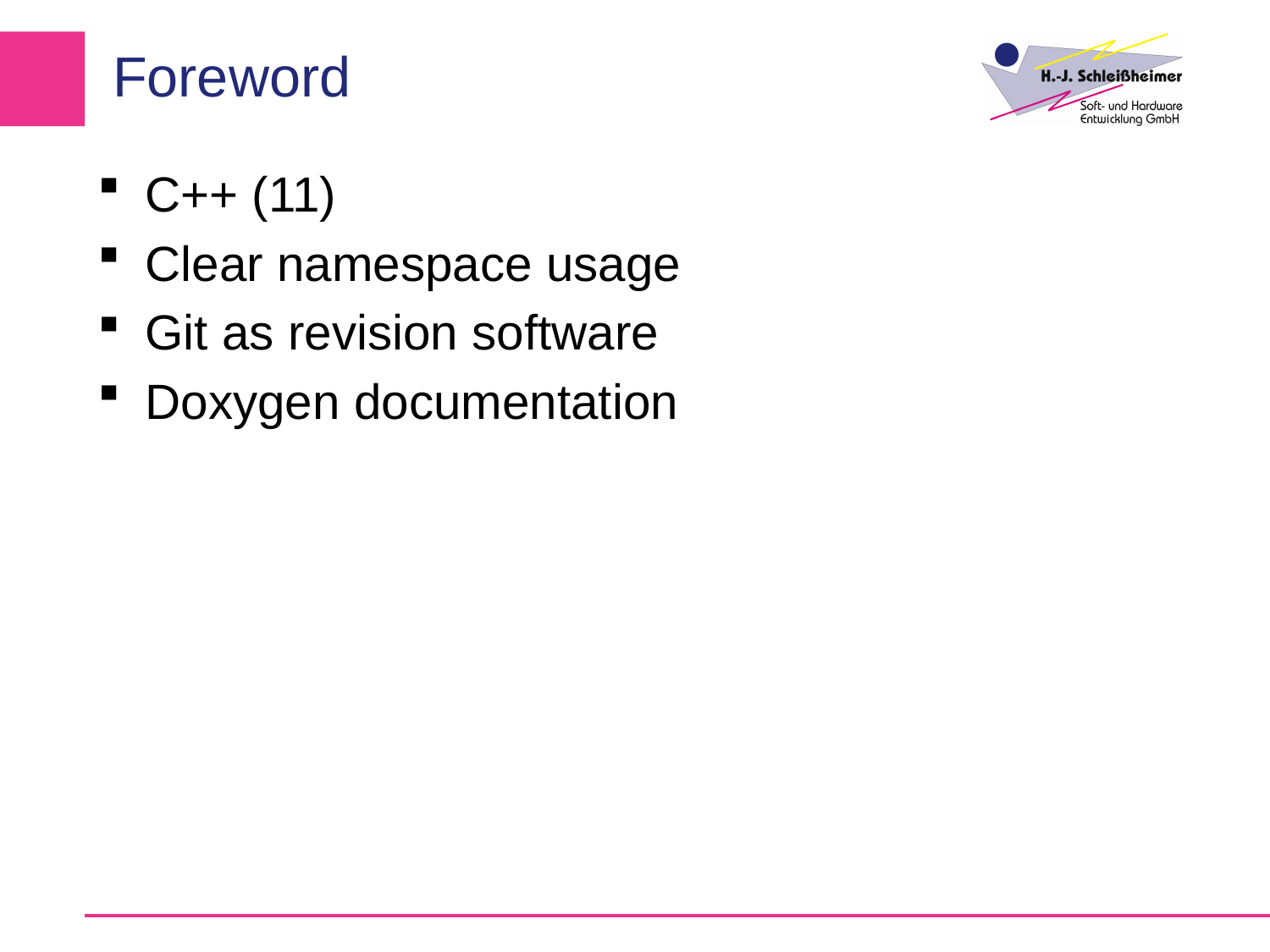

# Foreword
C++ (11)
Clear namespace usage
Git as revision software
Doxygen documentation